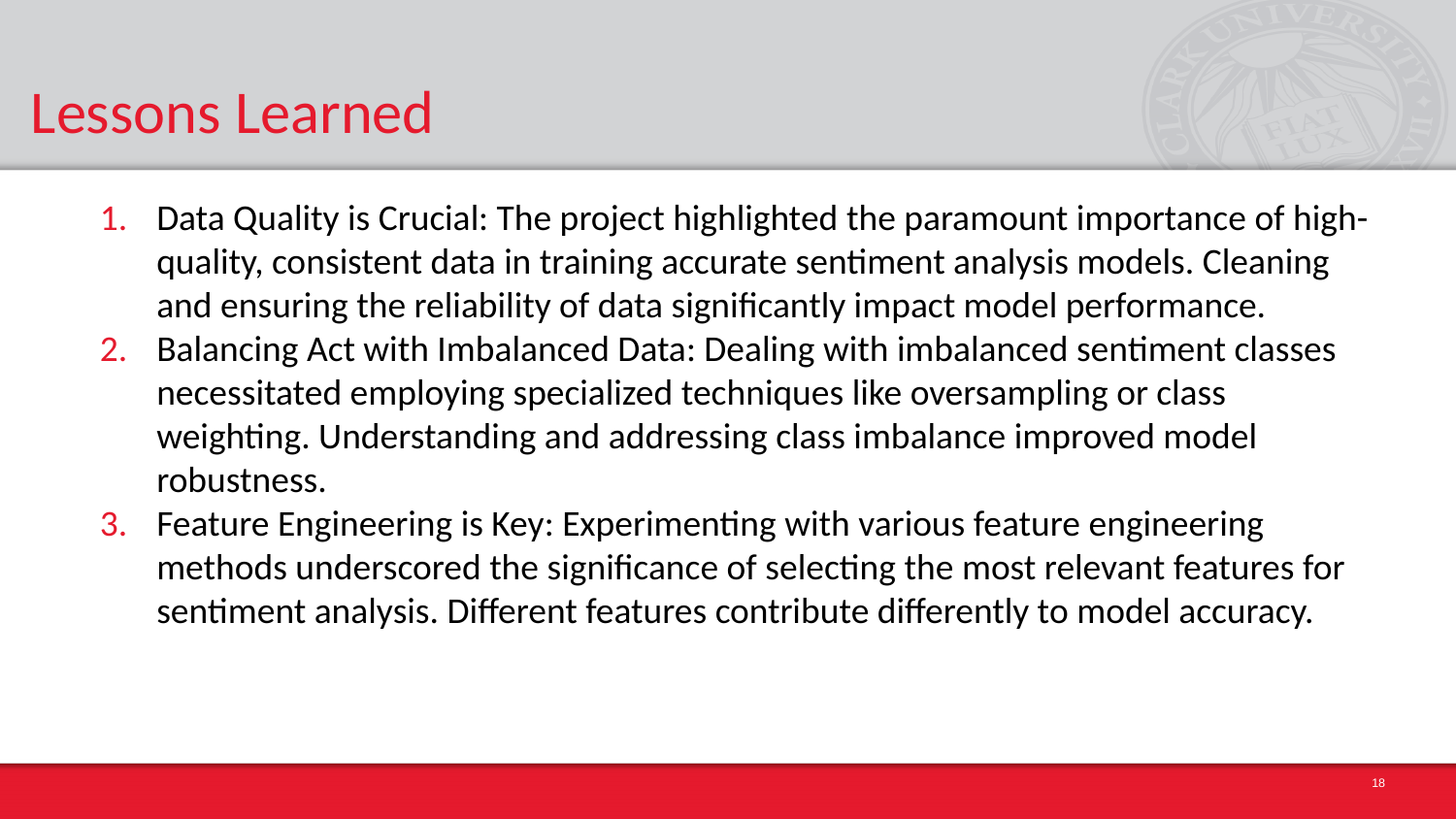

# Lessons Learned
Data Quality is Crucial: The project highlighted the paramount importance of high-quality, consistent data in training accurate sentiment analysis models. Cleaning and ensuring the reliability of data significantly impact model performance.
Balancing Act with Imbalanced Data: Dealing with imbalanced sentiment classes necessitated employing specialized techniques like oversampling or class weighting. Understanding and addressing class imbalance improved model robustness.
Feature Engineering is Key: Experimenting with various feature engineering methods underscored the significance of selecting the most relevant features for sentiment analysis. Different features contribute differently to model accuracy.

18